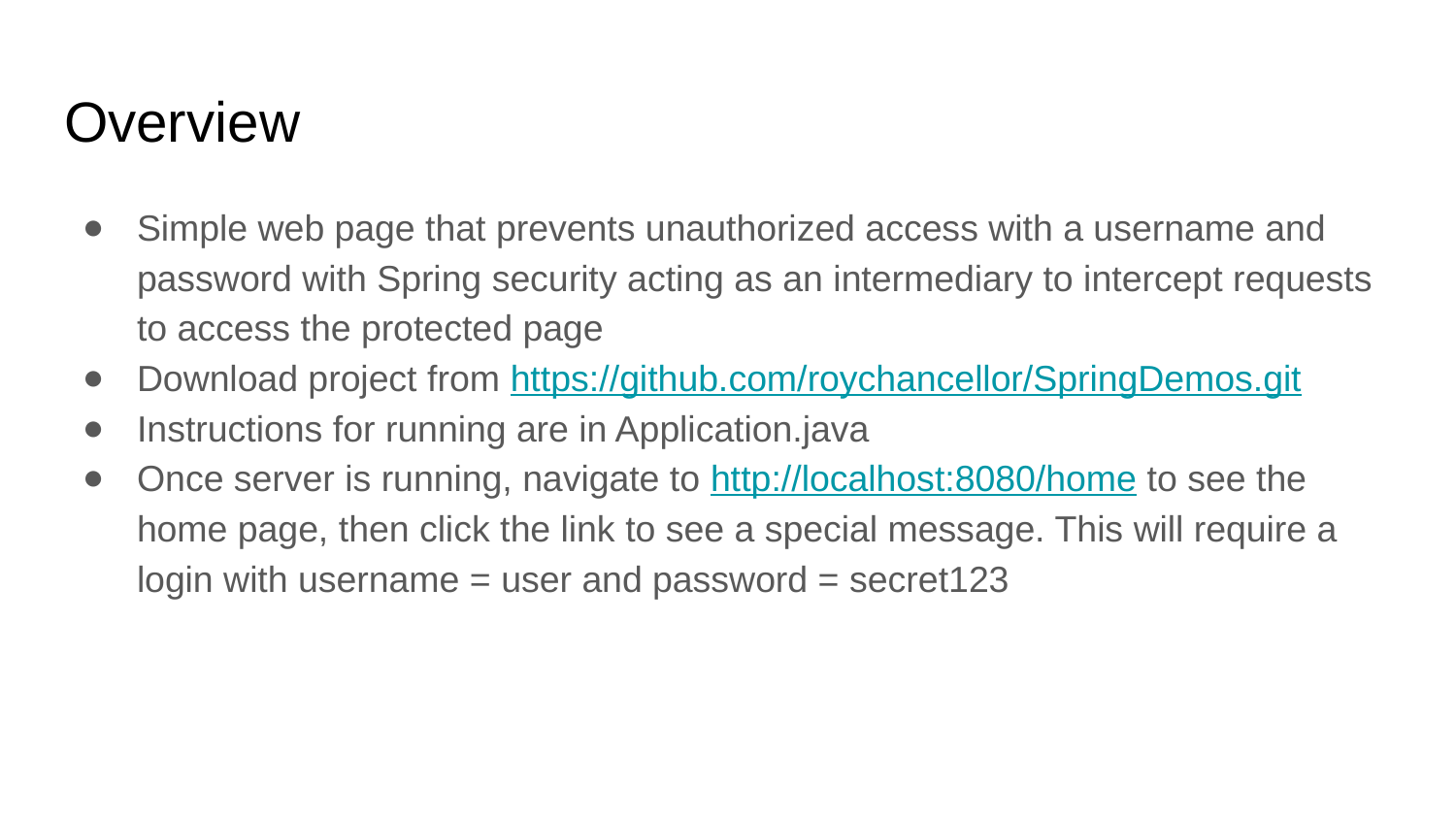

# Overview
Simple web page that prevents unauthorized access with a username and password with Spring security acting as an intermediary to intercept requests to access the protected page
Download project from https://github.com/roychancellor/SpringDemos.git
Instructions for running are in Application.java
Once server is running, navigate to http://localhost:8080/home to see the home page, then click the link to see a special message. This will require a login with username = user and password = secret123